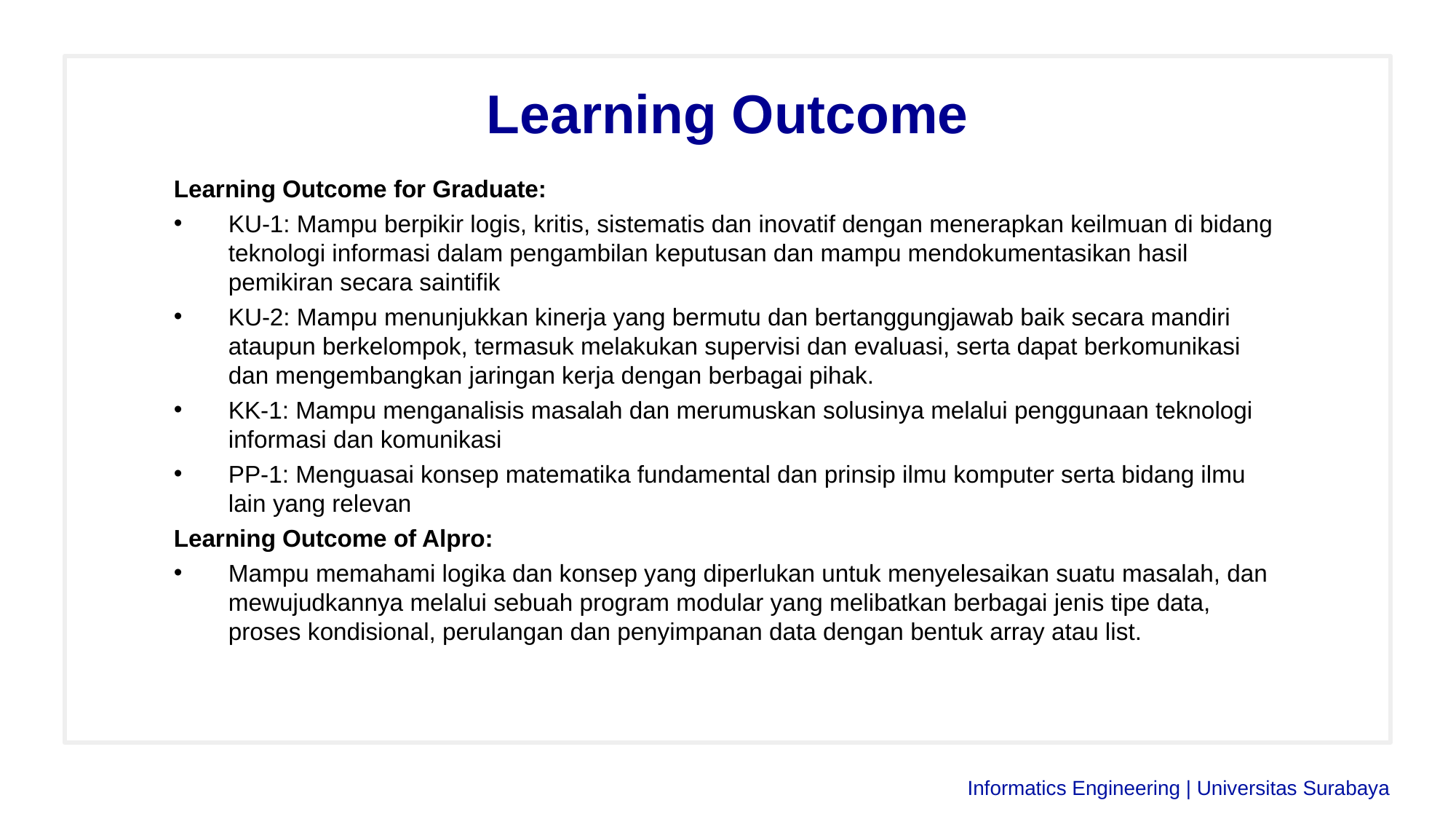

# Learning Outcome
Learning Outcome for Graduate:
KU-1: Mampu berpikir logis, kritis, sistematis dan inovatif dengan menerapkan keilmuan di bidang teknologi informasi dalam pengambilan keputusan dan mampu mendokumentasikan hasil pemikiran secara saintifik
KU-2: Mampu menunjukkan kinerja yang bermutu dan bertanggungjawab baik secara mandiri ataupun berkelompok, termasuk melakukan supervisi dan evaluasi, serta dapat berkomunikasi dan mengembangkan jaringan kerja dengan berbagai pihak.
KK-1: Mampu menganalisis masalah dan merumuskan solusinya melalui penggunaan teknologi informasi dan komunikasi
PP-1: Menguasai konsep matematika fundamental dan prinsip ilmu komputer serta bidang ilmu lain yang relevan
Learning Outcome of Alpro:
Mampu memahami logika dan konsep yang diperlukan untuk menyelesaikan suatu masalah, dan mewujudkannya melalui sebuah program modular yang melibatkan berbagai jenis tipe data, proses kondisional, perulangan dan penyimpanan data dengan bentuk array atau list.
Informatics Engineering | Universitas Surabaya